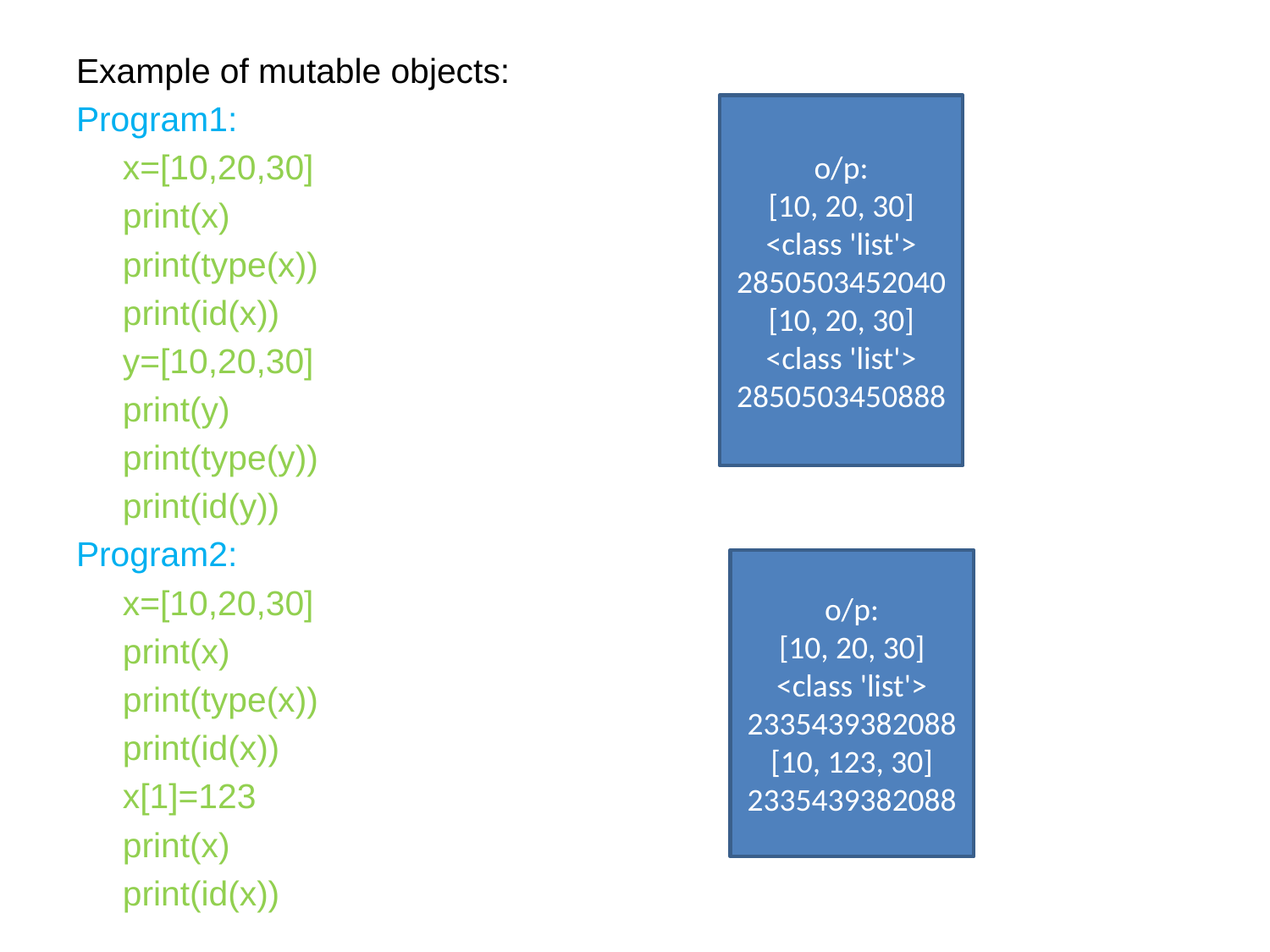

Example of mutable objects:
Program1:
	x=[10,20,30]
	print(x)
	print(type(x))
	print(id(x))
	y=[10,20,30]
	print(y)
	print(type(y))
	print(id(y))
Program2:
	x=[10,20,30]
	print(x)
	print(type(x))
	print(id(x))
	x[1]=123
	print(x)
	print(id(x))

o/p:
[10, 20, 30]
<class 'list'>
2850503452040
[10, 20, 30]
<class 'list'>
2850503450888
o/p:
[10, 20, 30]
<class 'list'>
2335439382088
[10, 123, 30]
2335439382088